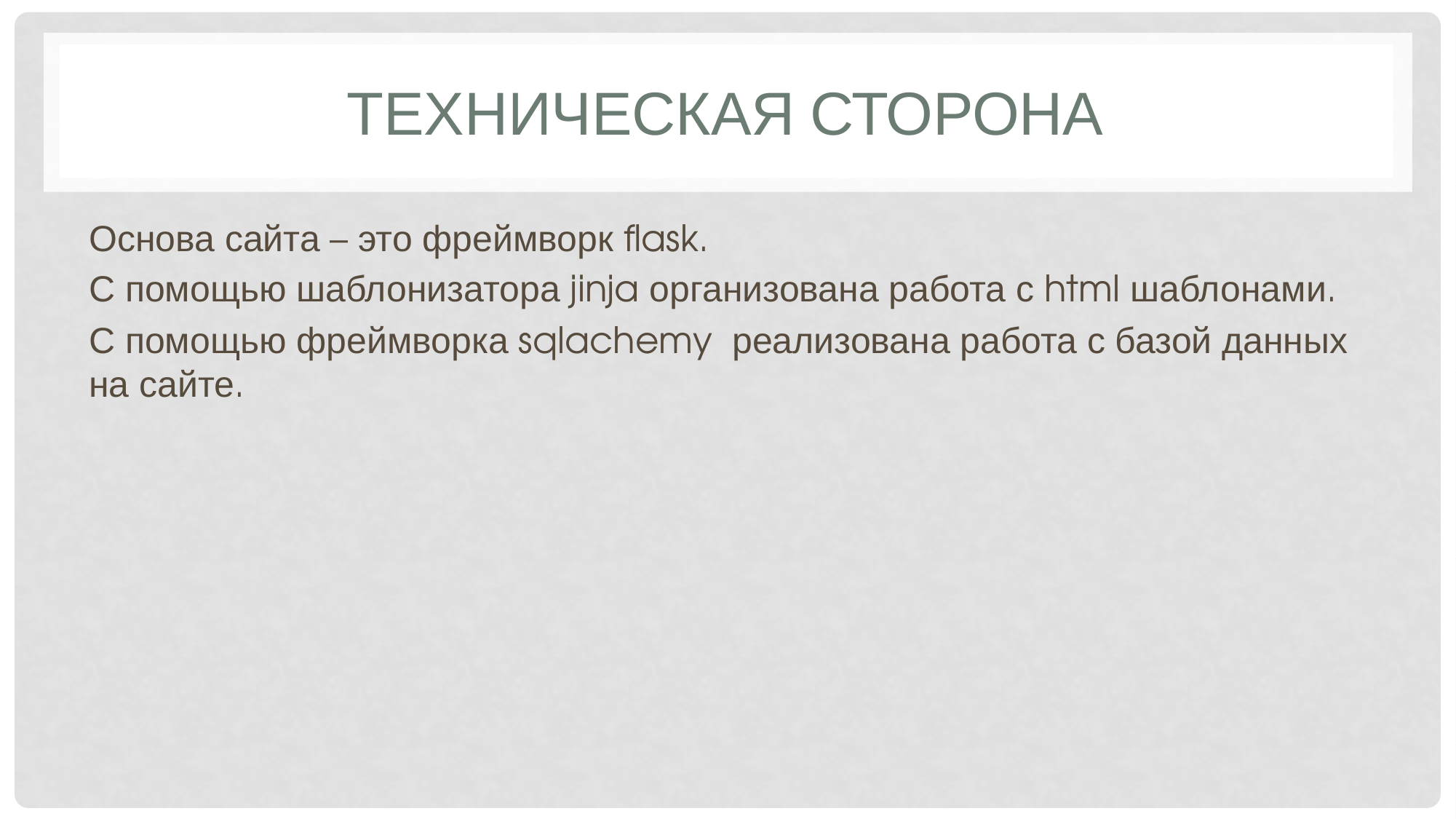

# техническая сторона
Основа сайта – это фреймворк flask.
С помощью шаблонизатора jinja организована работа с html шаблонами.
С помощью фреймворка sqlachemy  реализована работа с базой данных на сайте.